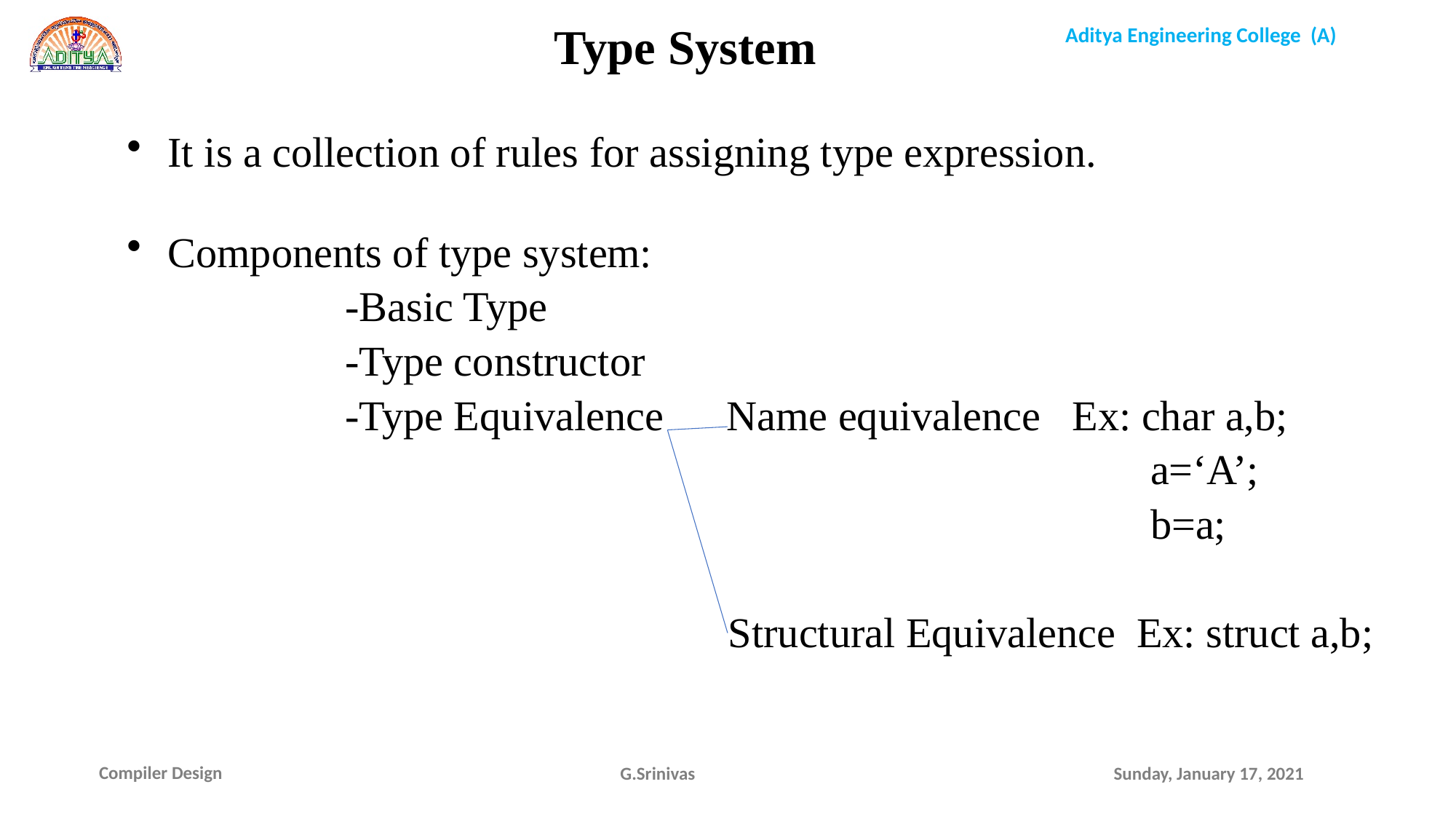

Type System

It is a collection of rules for assigning type expression.
Components of type system:
		-Basic Type
		-Type constructor
		-Type Equivalence      Name equivalence   Ex: char a,b;
                                                                                                 a=‘A’;
                                                                                                 b=a;

                                                         Structural Equivalence  Ex: struct a,b;

G.Srinivas
Sunday, January 17, 2021